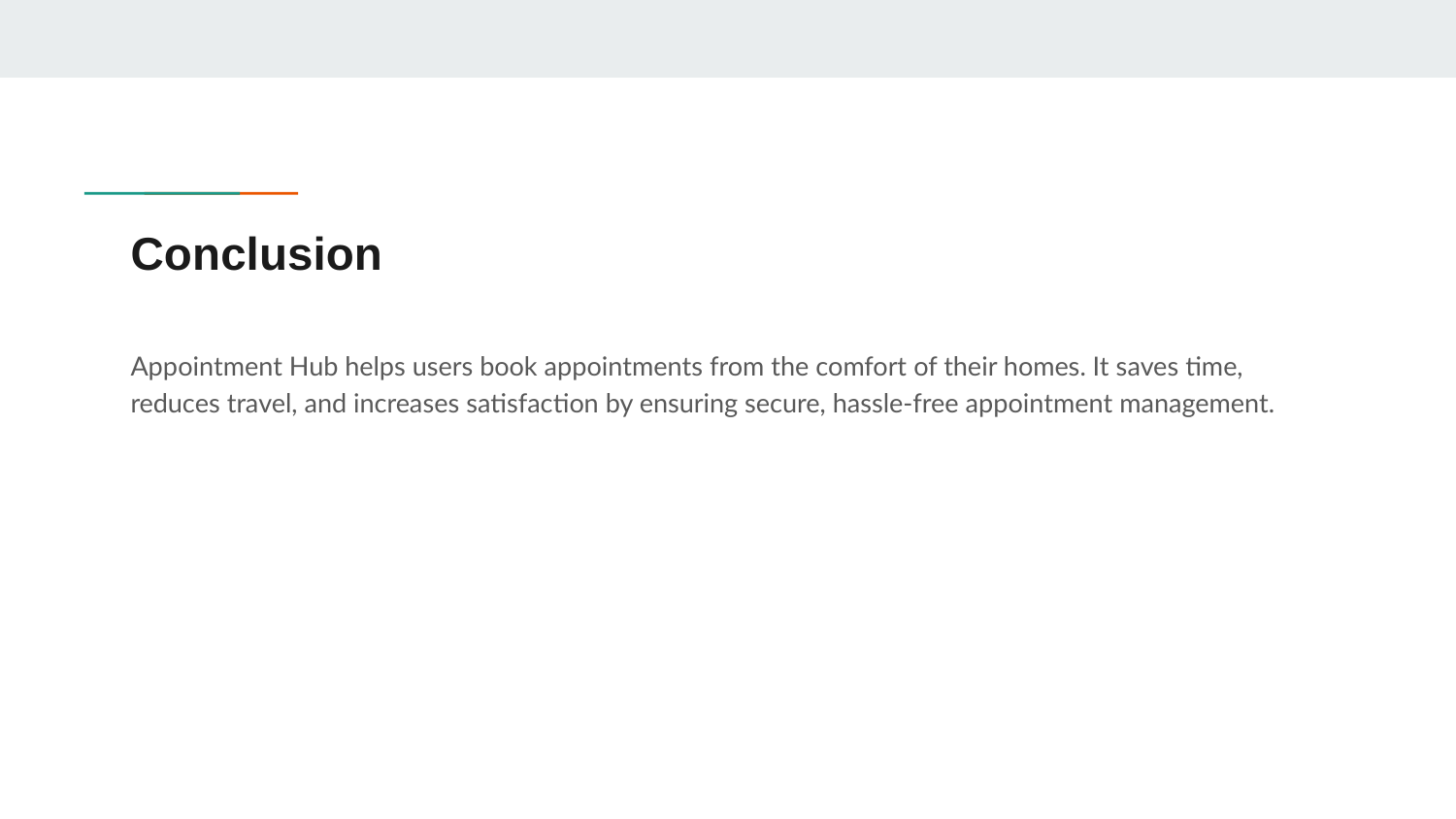

# Conclusion
Appointment Hub helps users book appointments from the comfort of their homes. It saves time, reduces travel, and increases satisfaction by ensuring secure, hassle-free appointment management.